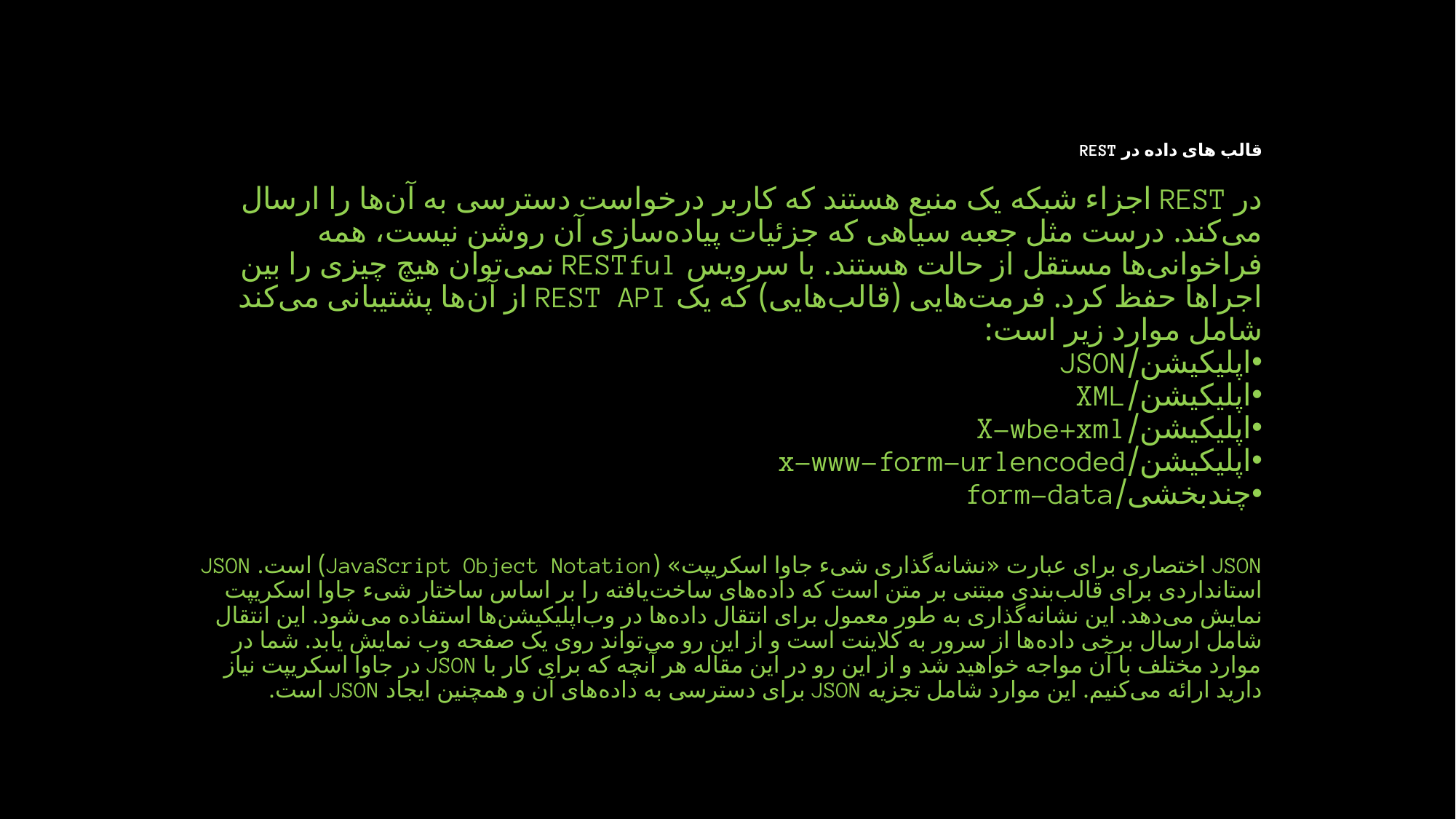

# قالب های داده در REST
در REST اجزاء شبکه یک منبع هستند که کاربر درخواست دسترسی به آن‌ها را ارسال می‌کند. درست مثل جعبه سیاهی که جزئیات پیاده‌سازی آن روشن نیست، همه فراخوانی‌ها مستقل از حالت هستند. با سرویس RESTful نمی‌توان هیچ چیزی را بین اجراها حفظ کرد. فرمت‌هایی (قالب‌هایی) که یک REST API از آن‌ها پشتیبانی می‌کند شامل موارد زیر است:
اپلیکیشن/JSON
اپلیکیشن/XML
اپلیکیشن/X-wbe+xml
اپلیکیشن/x-www-form-urlencoded
چندبخشی/form-data
JSON اختصاری برای عبارت «نشانه‌گذاری شیء جاوا اسکریپت» (JavaScript Object Notation) است. JSON استانداردی برای قالب‌بندی مبتنی بر متن است که داده‌های ساخت‌یافته را بر اساس ساختار شیء جاوا اسکریپت نمایش می‌دهد. این نشانه‌گذاری به طور معمول برای انتقال داده‌ها در وب‌اپلیکیشن‌ها استفاده می‌شود. این انتقال شامل ارسال برخی داده‌ها از سرور به کلاینت است و از این رو می‌تواند روی یک صفحه وب نمایش یابد. شما در موارد مختلف با آن مواجه خواهید شد و از این رو در این مقاله هر آنچه که برای کار با JSON در جاوا اسکریپت نیاز دارید ارائه می‌کنیم. این موارد شامل تجزیه JSON برای دسترسی به داده‌های آن و همچنین ایجاد JSON است.